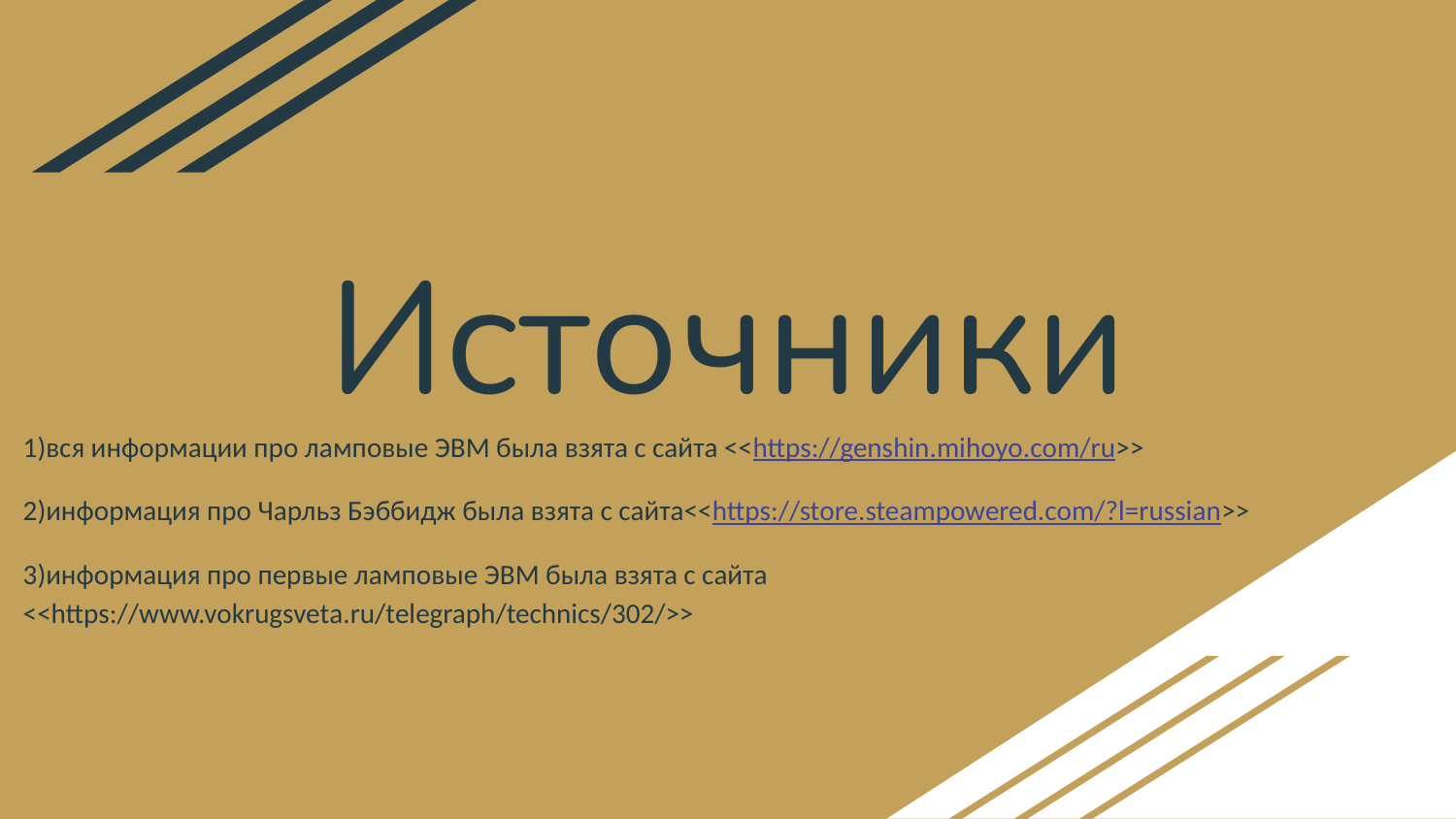

# Источники
1)вся информации про ламповые ЭВМ была взята с сайта <<https://genshin.mihoyo.com/ru>>
2)информация про Чарльз Бэббидж была взята с сайта<<https://store.steampowered.com/?l=russian>>
3)информация про первые ламповые ЭВМ была взята с сайта <<https://www.vokrugsveta.ru/telegraph/technics/302/>>